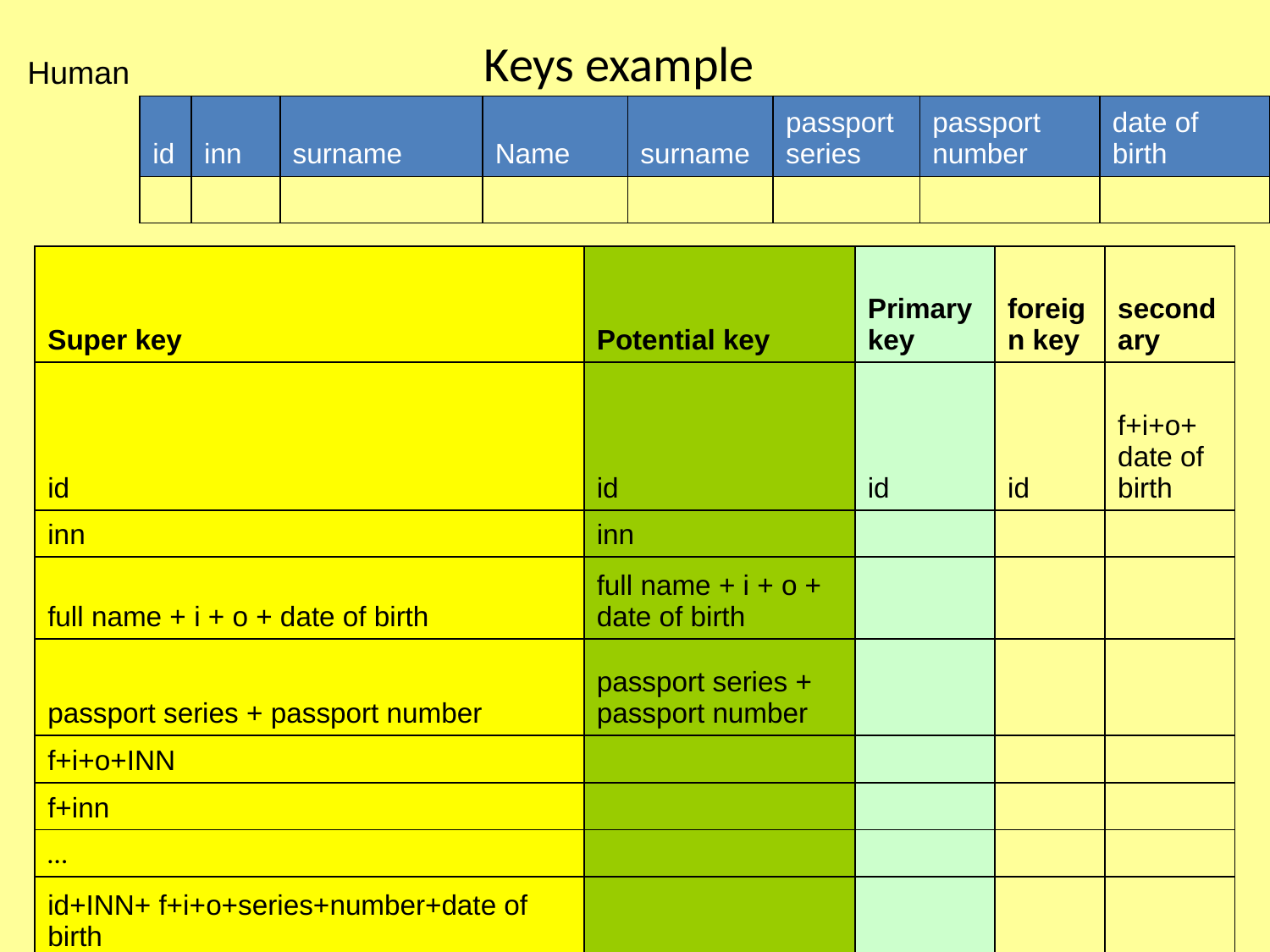

# Keys example
Human
| id | inn | surname | Name | surname | passport series | passport number | date of birth |
| --- | --- | --- | --- | --- | --- | --- | --- |
|  |  |  |  |  |  |  |  |
| Super key | Potential key | Primary key | foreign key | secondary |
| --- | --- | --- | --- | --- |
| id | id | id | id | f+i+o+ date of birth |
| inn | inn |  |  |  |
| full name + i + o + date of birth | full name + i + o + date of birth |  |  |  |
| passport series + passport number | passport series + passport number |  |  |  |
| f+i+o+INN |  |  |  |  |
| f+inn |  |  |  |  |
| … |  |  |  |  |
| id+INN+ f+i+o+series+number+date of birth |  |  |  |  |